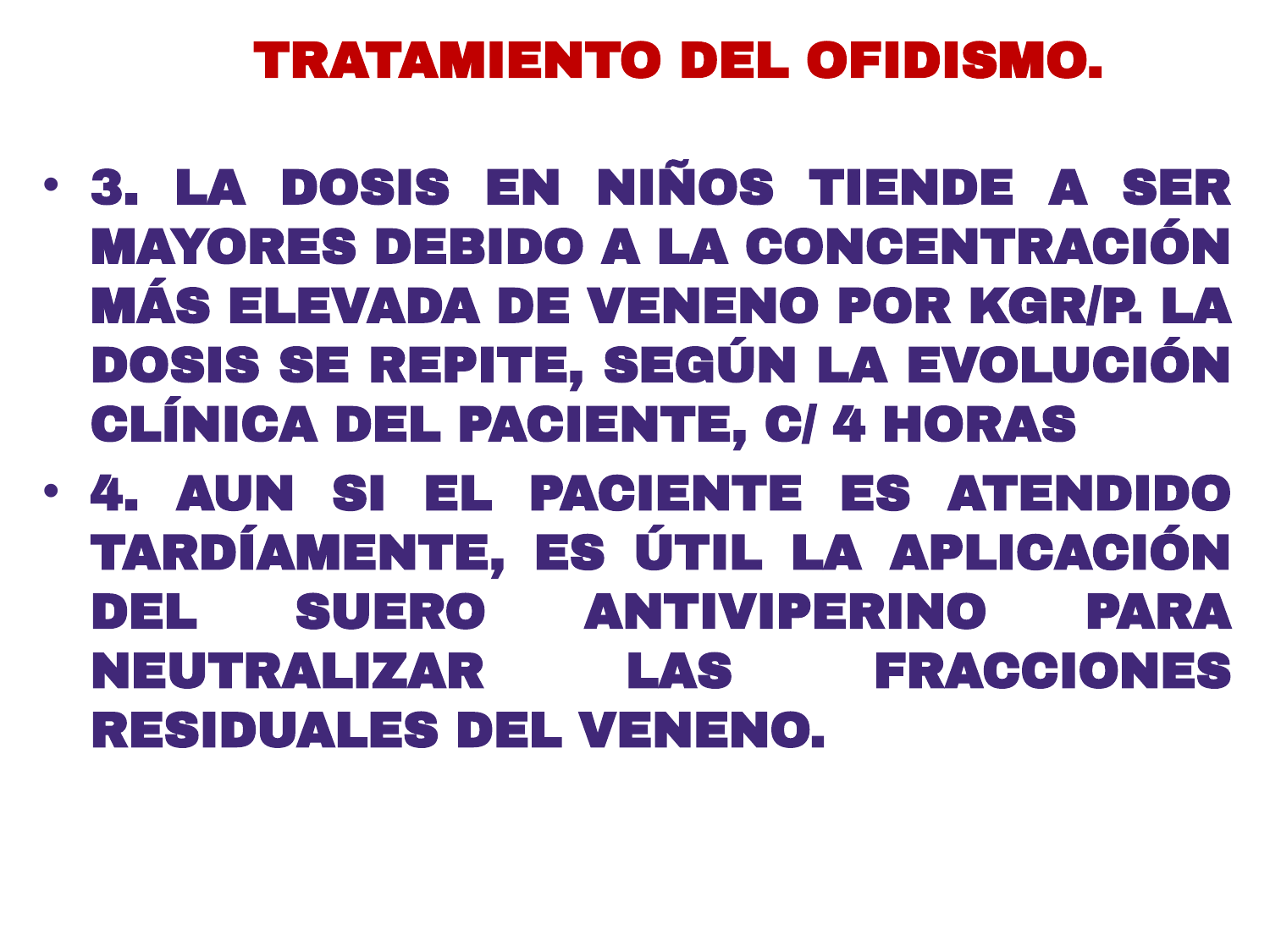

# TRATAMIENTO DEL OFIDISMO.
3. LA DOSIS EN NIÑOS TIENDE A SER MAYORES DEBIDO A LA CONCENTRACIÓN MÁS ELEVADA DE VENENO POR KGR/P. LA DOSIS SE REPITE, SEGÚN LA EVOLUCIÓN CLÍNICA DEL PACIENTE, C/ 4 HORAS
4. AUN SI EL PACIENTE ES ATENDIDO TARDÍAMENTE, ES ÚTIL LA APLICACIÓN DEL SUERO ANTIVIPERINO PARA NEUTRALIZAR LAS FRACCIONES RESIDUALES DEL VENENO.